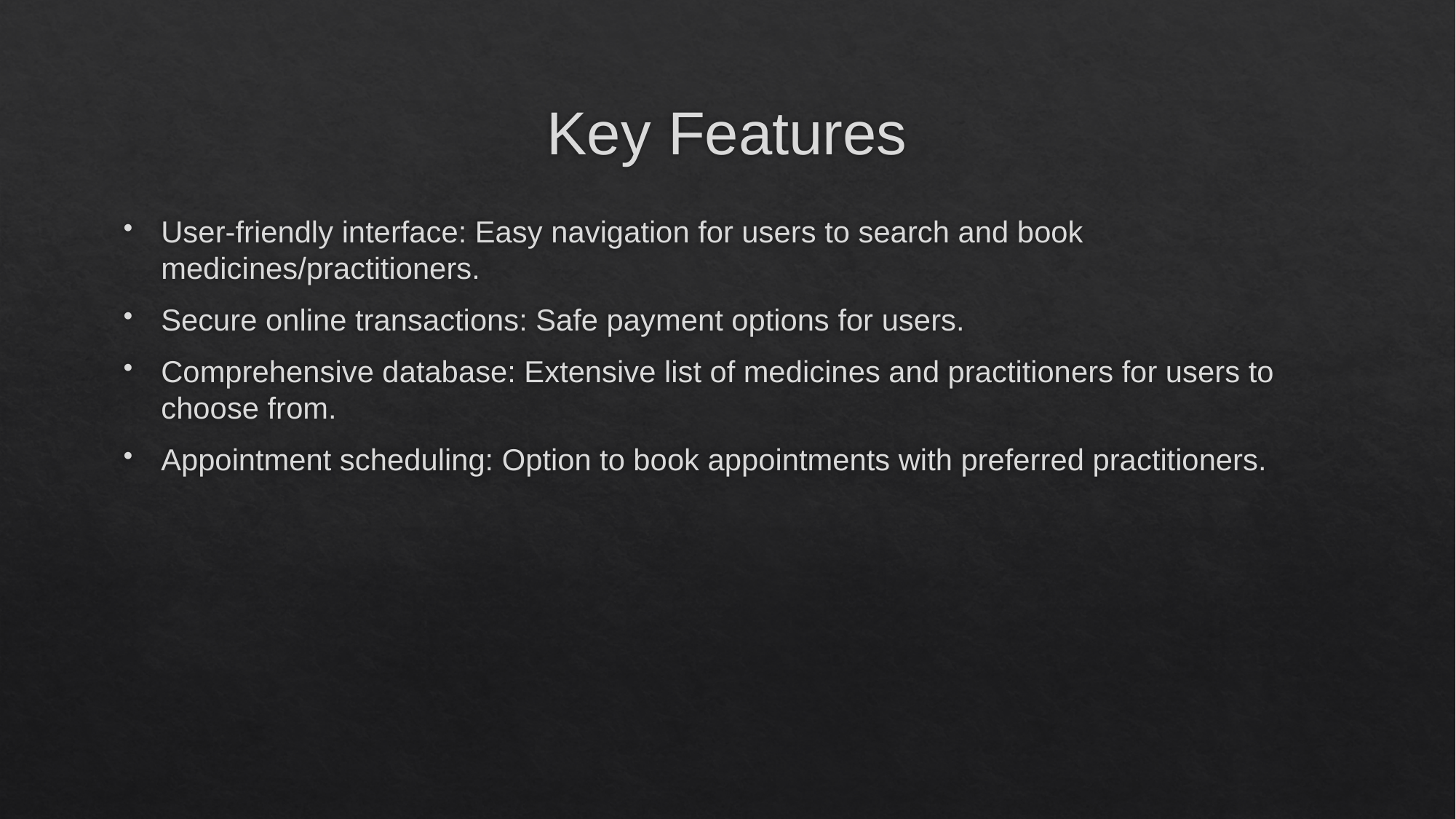

# Key Features
User-friendly interface: Easy navigation for users to search and book medicines/practitioners.
Secure online transactions: Safe payment options for users.
Comprehensive database: Extensive list of medicines and practitioners for users to choose from.
Appointment scheduling: Option to book appointments with preferred practitioners.